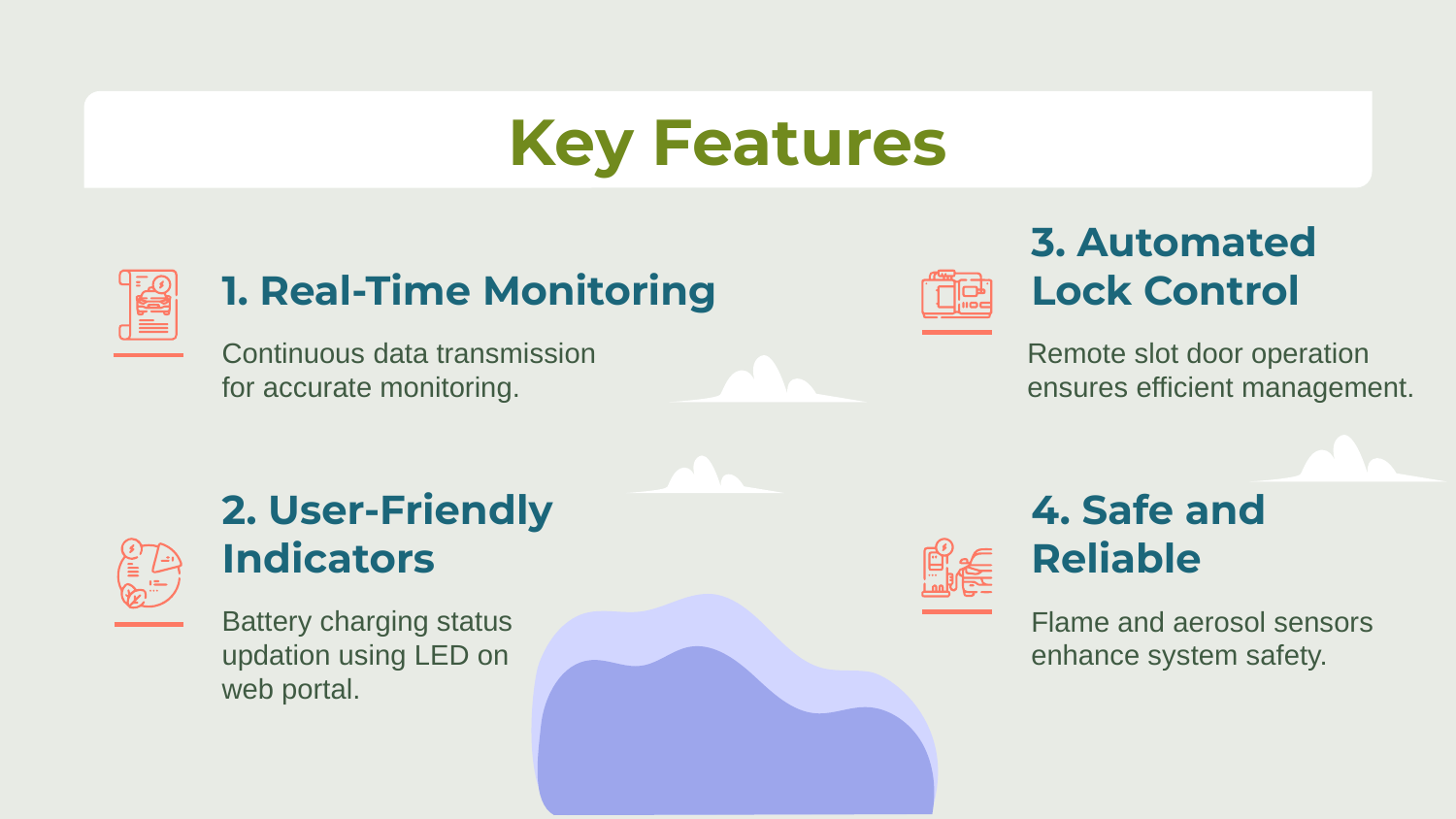

# Key Features

3. Automated Lock Control
1. Real-Time Monitoring

Continuous data transmission for accurate monitoring.
Remote slot door operation ensures efficient management.

2. User-Friendly Indicators
4. Safe and Reliable

Battery charging status updation using LED on web portal.
Flame and aerosol sensors enhance system safety.